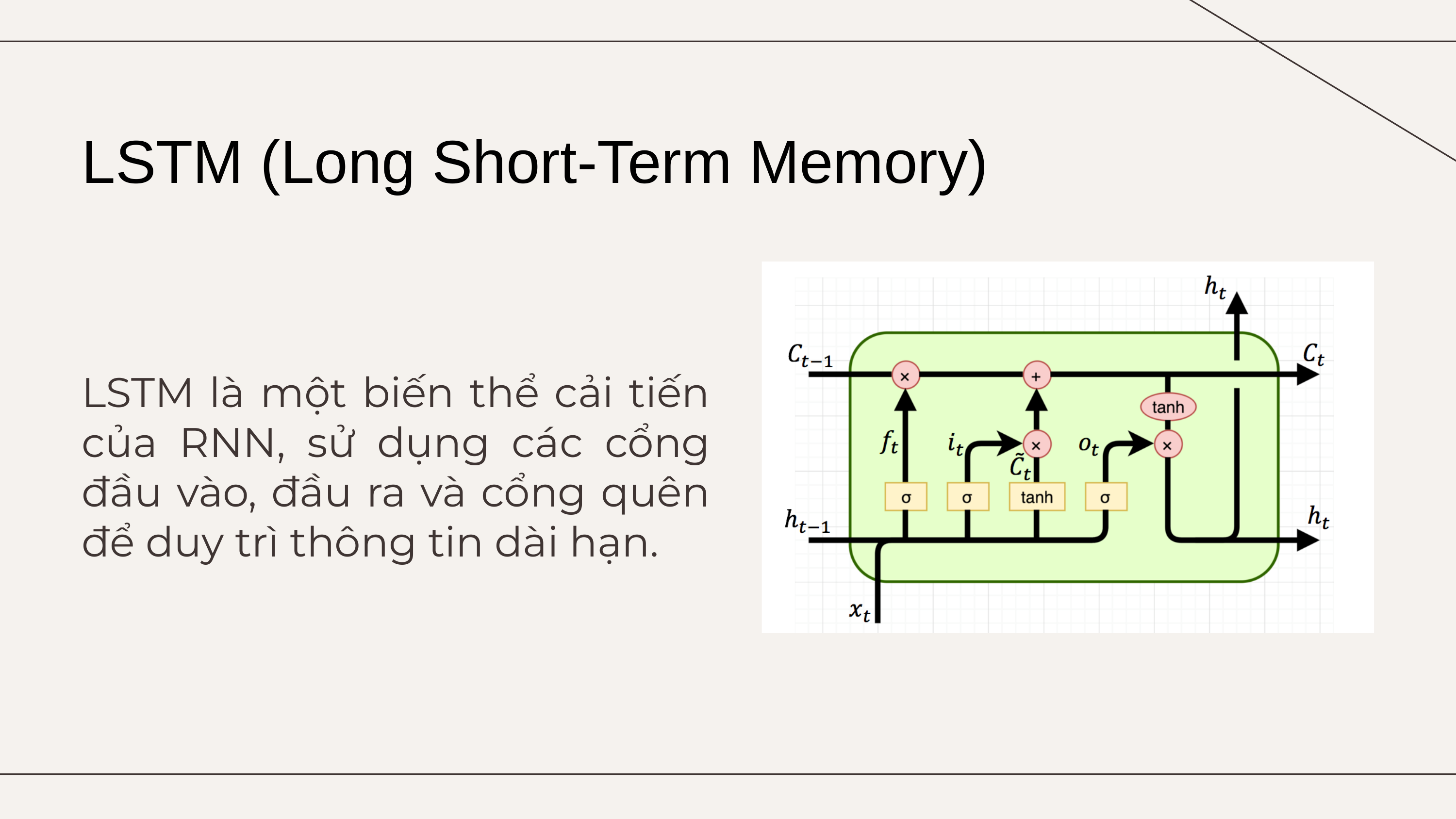

LSTM (Long Short-Term Memory)

LSTM là một biến thể cải tiến của RNN, sử dụng các cổng đầu vào, đầu ra và cổng quên để duy trì thông tin dài hạn.